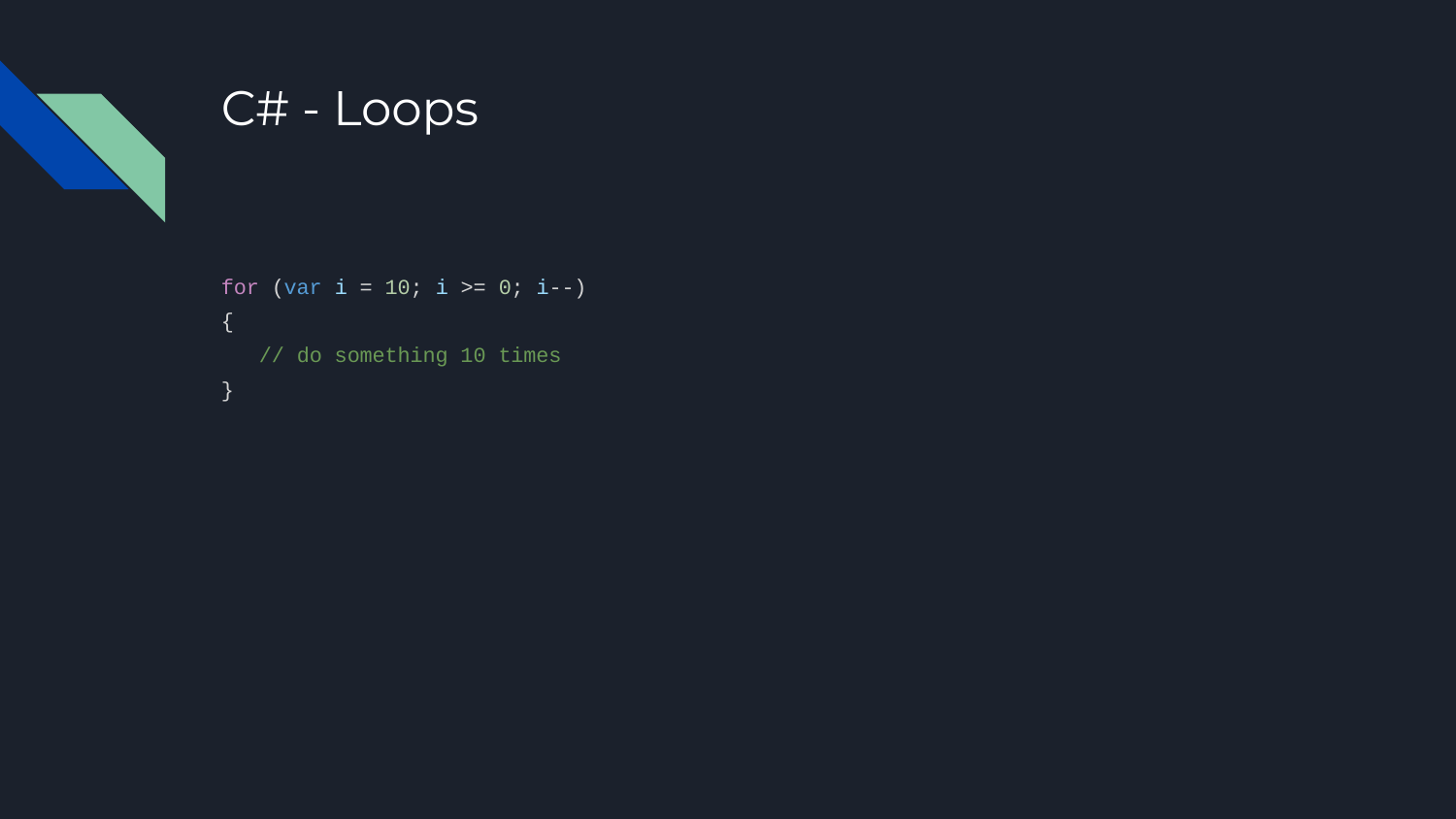

# C# - Loops
for (var i = 10; i >= 0; i--)
{
   // do something 10 times
}